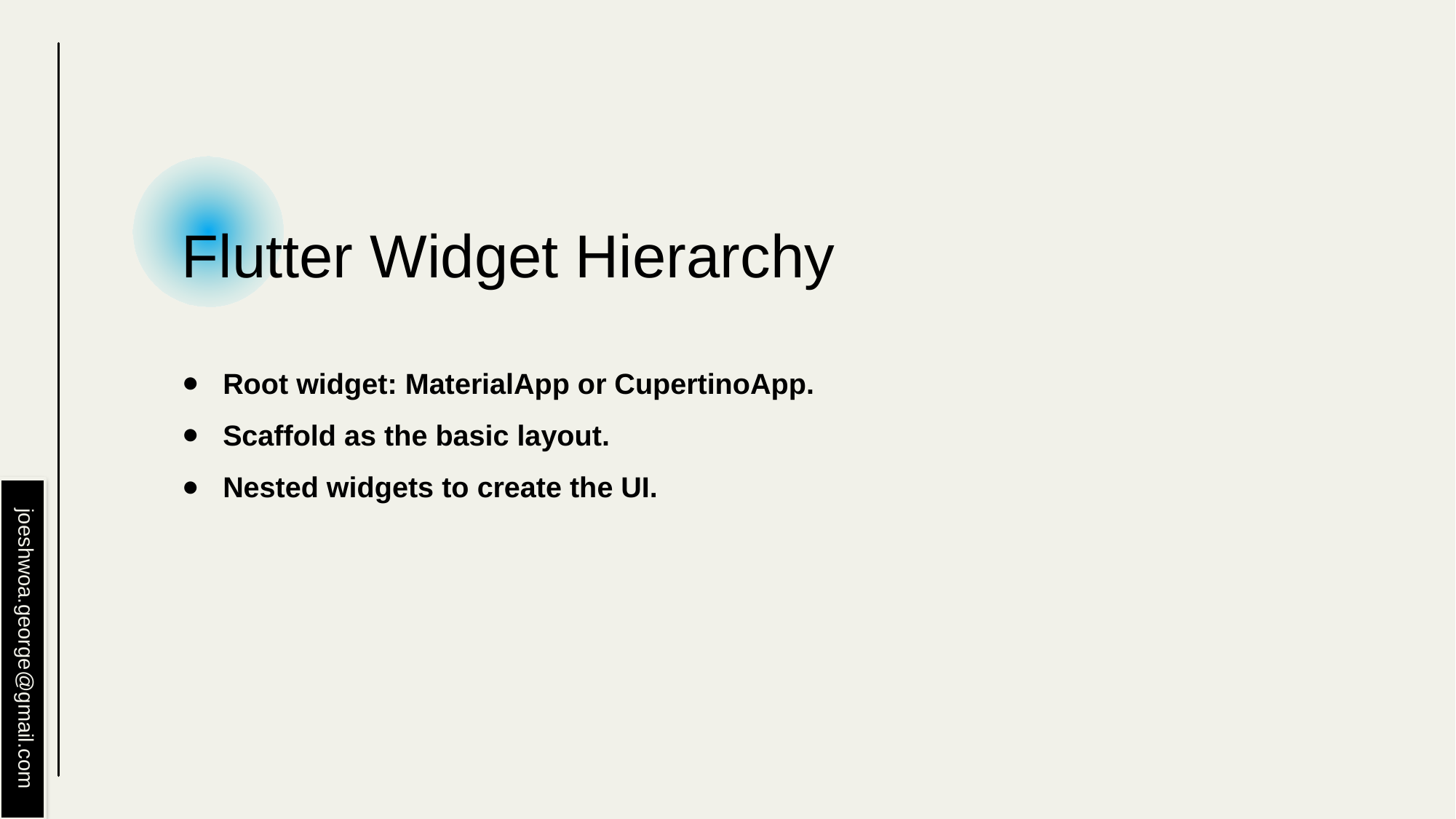

# Flutter Widget Hierarchy
Root widget: MaterialApp or CupertinoApp.
Scaffold as the basic layout.
Nested widgets to create the UI.
joeshwoa.george@gmail.com